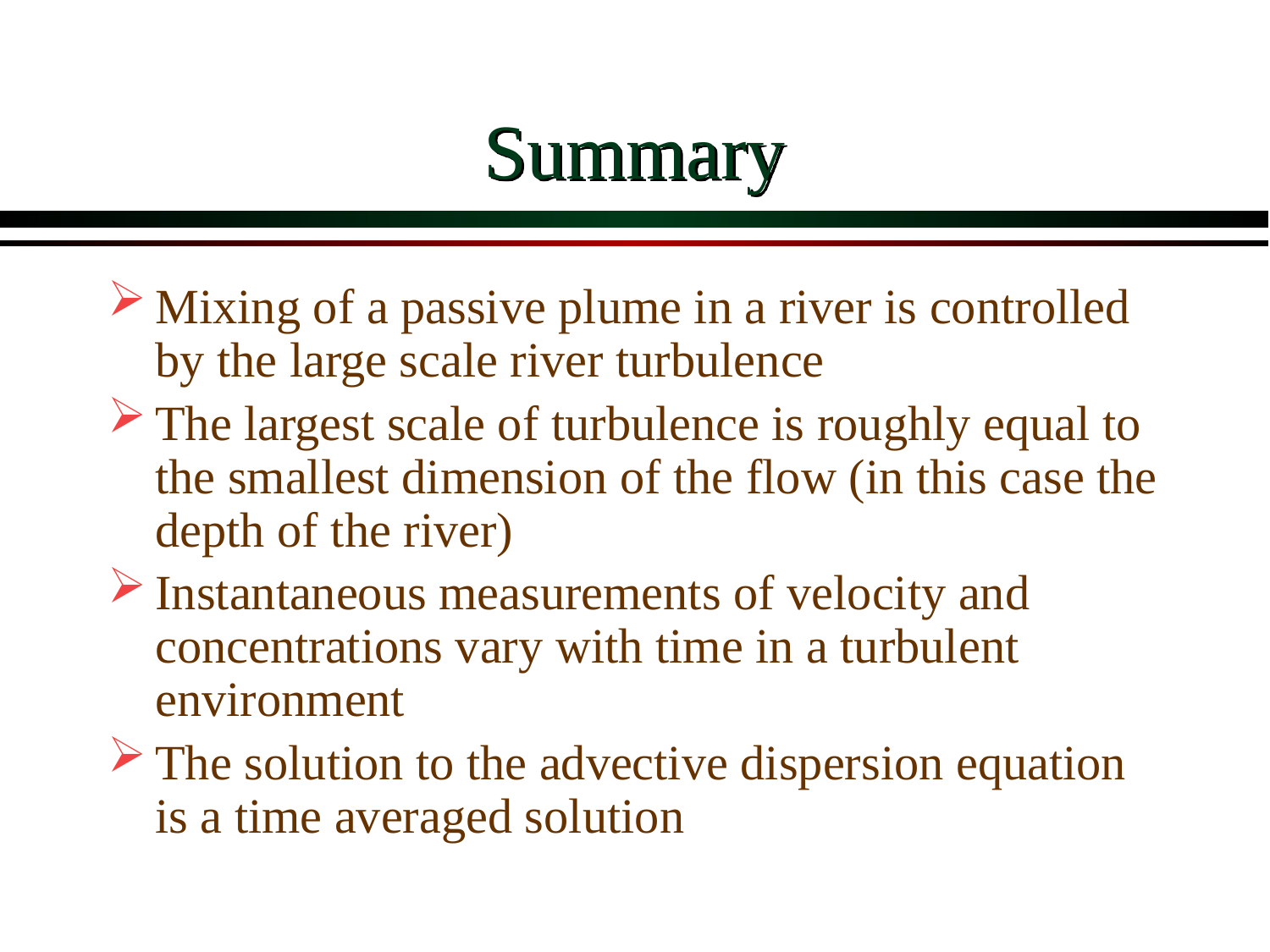

# Summary
Mixing of a passive plume in a river is controlled by the large scale river turbulence
The largest scale of turbulence is roughly equal to the smallest dimension of the flow (in this case the depth of the river)
Instantaneous measurements of velocity and concentrations vary with time in a turbulent environment
The solution to the advective dispersion equation is a time averaged solution